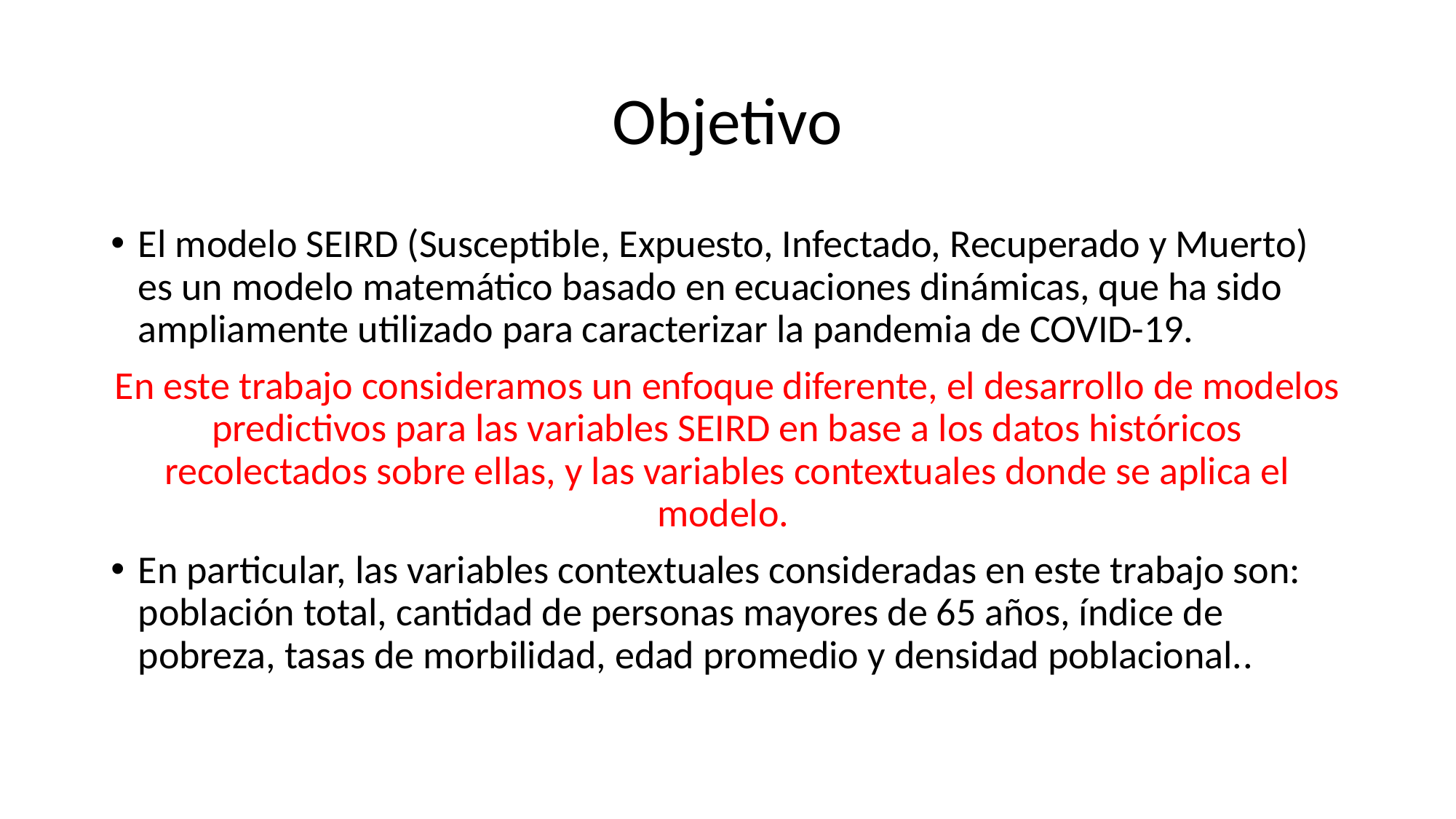

# Objetivo
El modelo SEIRD (Susceptible, Expuesto, Infectado, Recuperado y Muerto) es un modelo matemático basado en ecuaciones dinámicas, que ha sido ampliamente utilizado para caracterizar la pandemia de COVID-19.
En este trabajo consideramos un enfoque diferente, el desarrollo de modelos predictivos para las variables SEIRD en base a los datos históricos recolectados sobre ellas, y las variables contextuales donde se aplica el modelo.
En particular, las variables contextuales consideradas en este trabajo son: población total, cantidad de personas mayores de 65 años, índice de pobreza, tasas de morbilidad, edad promedio y densidad poblacional..